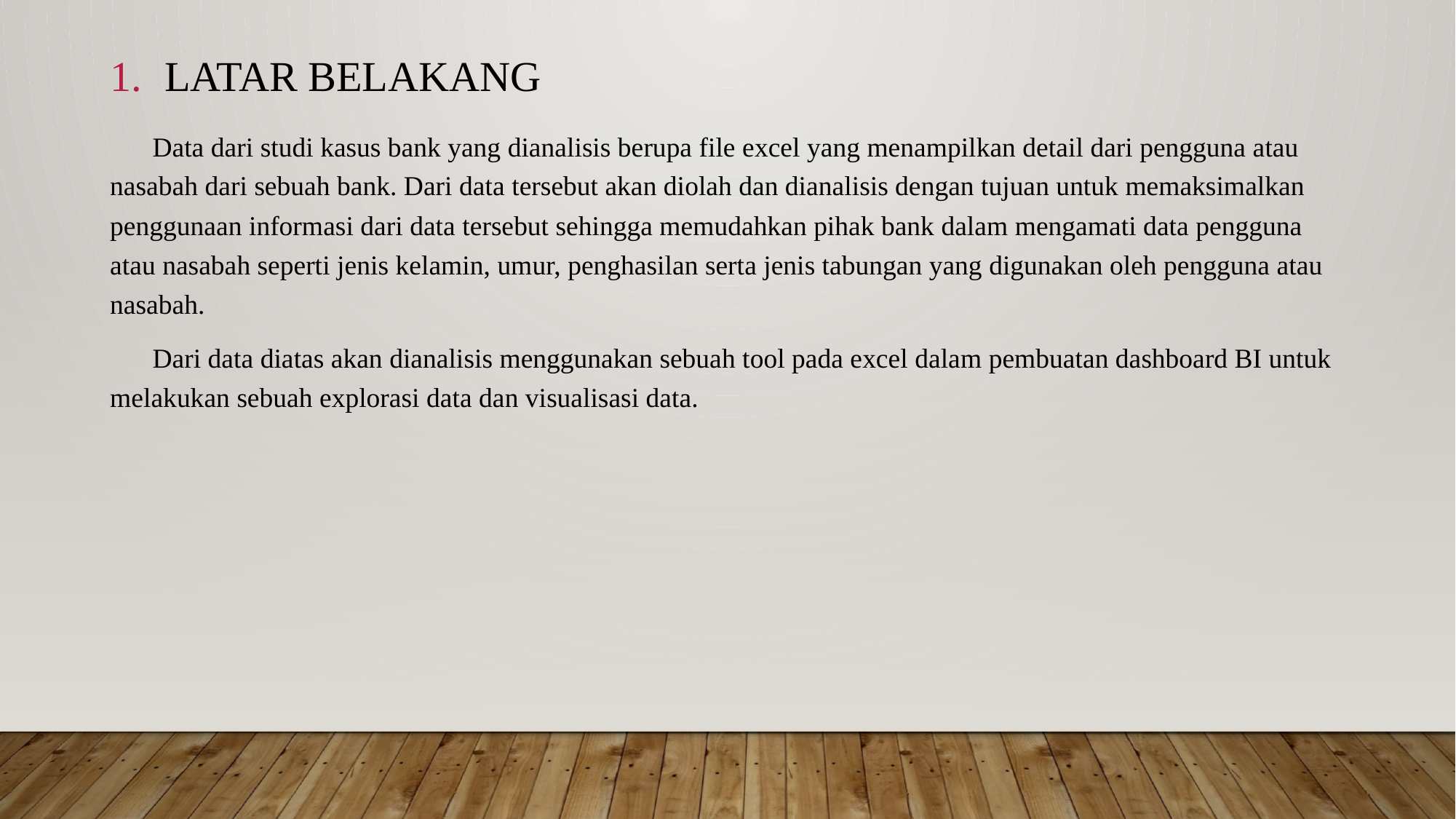

LATAR BELAKANG
Data dari studi kasus bank yang dianalisis berupa file excel yang menampilkan detail dari pengguna atau nasabah dari sebuah bank. Dari data tersebut akan diolah dan dianalisis dengan tujuan untuk memaksimalkan penggunaan informasi dari data tersebut sehingga memudahkan pihak bank dalam mengamati data pengguna atau nasabah seperti jenis kelamin, umur, penghasilan serta jenis tabungan yang digunakan oleh pengguna atau nasabah.
Dari data diatas akan dianalisis menggunakan sebuah tool pada excel dalam pembuatan dashboard BI untuk melakukan sebuah explorasi data dan visualisasi data.